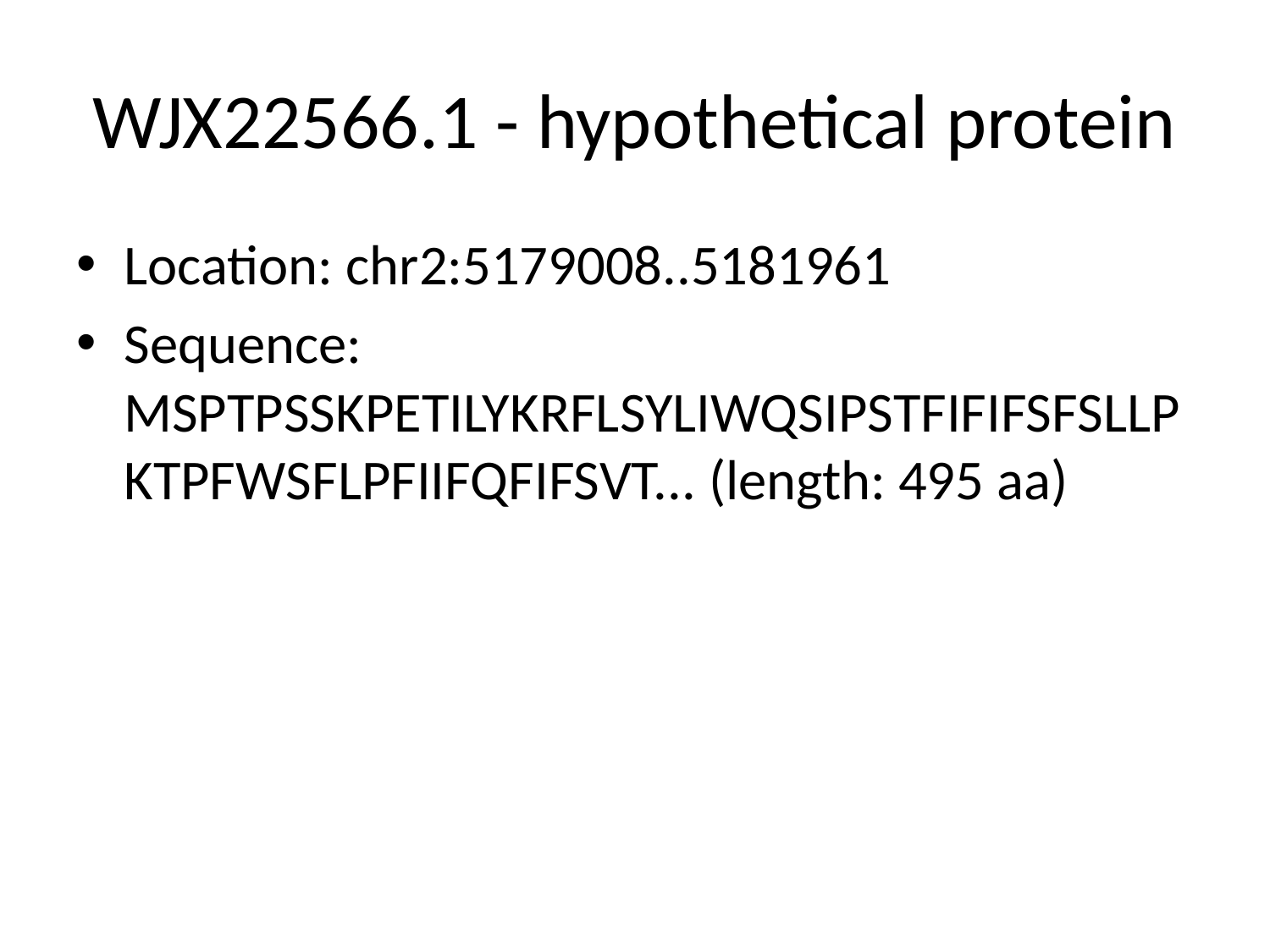

# WJX22566.1 - hypothetical protein
Location: chr2:5179008..5181961
Sequence: MSPTPSSKPETILYKRFLSYLIWQSIPSTFIFIFSFSLLPKTPFWSFLPFIIFQFIFSVT... (length: 495 aa)